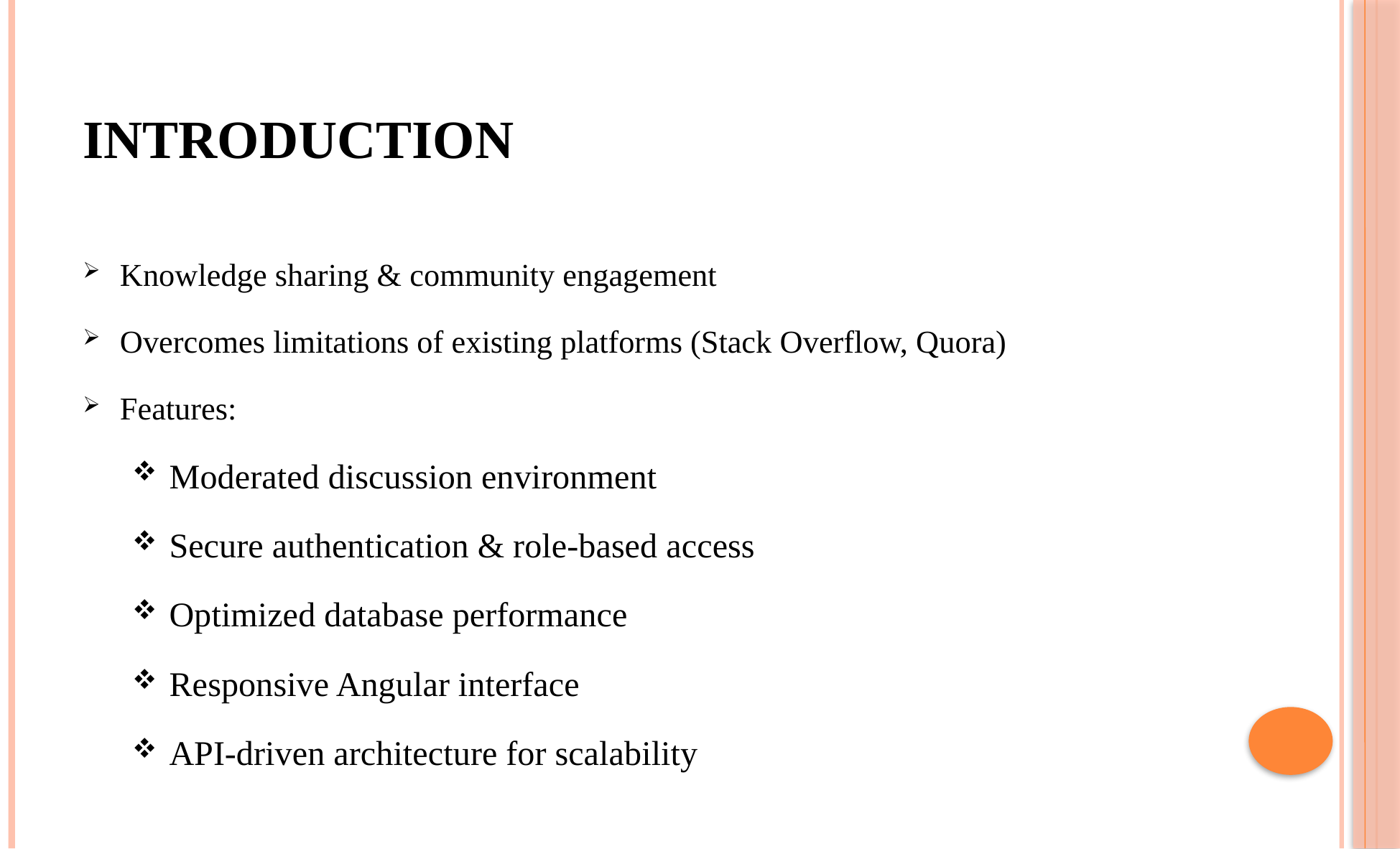

# Introduction
Knowledge sharing & community engagement
Overcomes limitations of existing platforms (Stack Overflow, Quora)
Features:
Moderated discussion environment
Secure authentication & role-based access
Optimized database performance
Responsive Angular interface
API-driven architecture for scalability